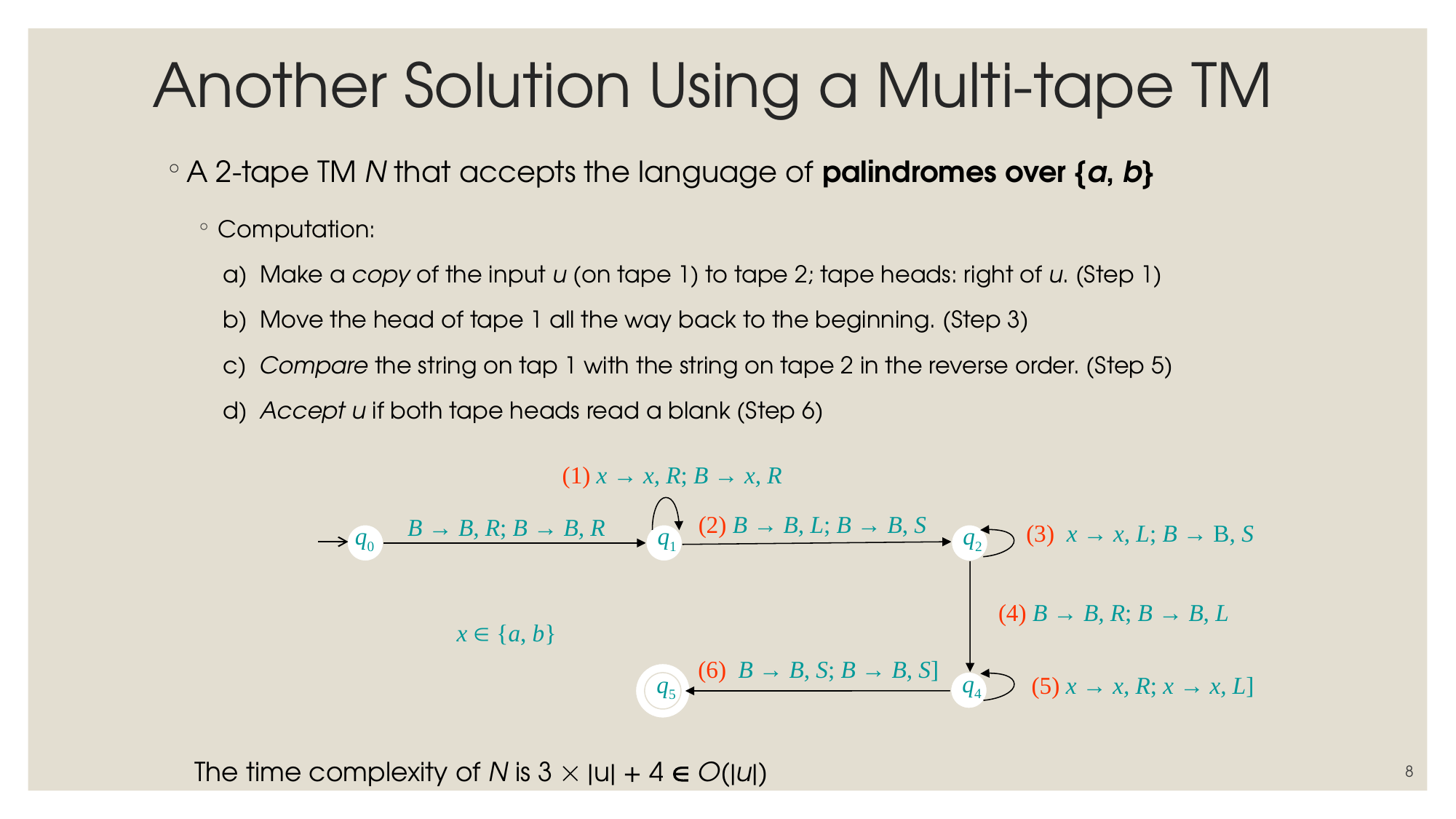

# Another Solution Using a Multi-tape TM
A 2-tape TM N that accepts the language of palindromes over {a, b}
Computation:
         a)  Make a copy of the input u (on tape 1) to tape 2; tape heads: right of u. (Step 1)
         b)  Move the head of tape 1 all the way back to the beginning. (Step 3)
         c)  Compare the string on tap 1 with the string on tape 2 in the reverse order. (Step 5)
         d)  Accept u if both tape heads read a blank (Step 6)

    The time complexity of N is 3 × |u| + 4 ∈ O(|u|)
(1) x → x, R; B → x, R

(2) B → B, L; B → B, S
B → B, R; B → B, R
(3)  x → x, L; B → B, S
q0
q1
q2

 (4) B → B, R; B → B, L
x ∈ {a, b}
(6)  B → B, S; B → B, S]
q4

q5
(5) x → x, R; x → x, L]

8